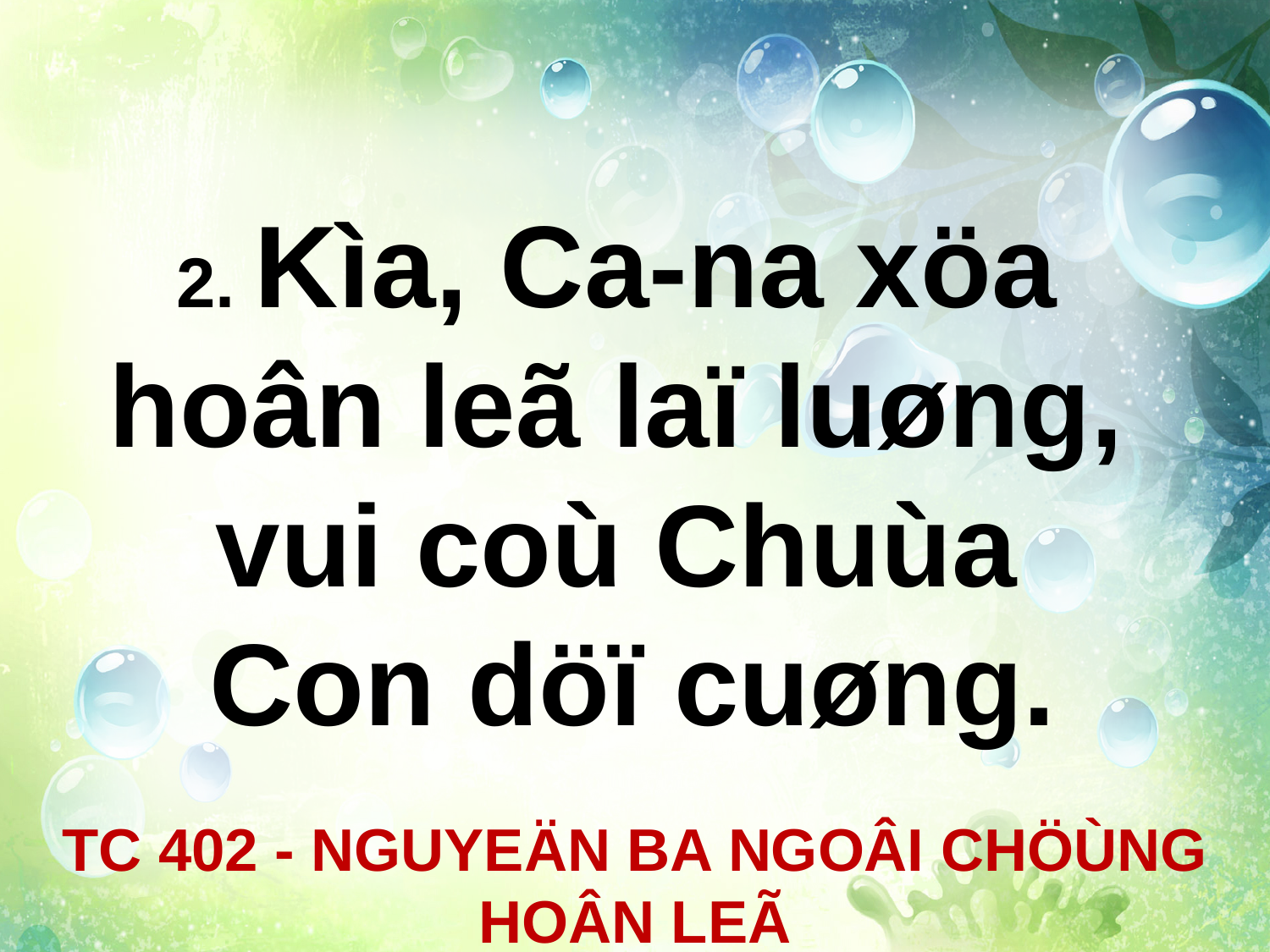

2. Kìa, Ca-na xöa
hoân leã laï luøng,
vui coù Chuùa
Con döï cuøng.
TC 402 - NGUYEÄN BA NGOÂI CHÖÙNG HOÂN LEÃ